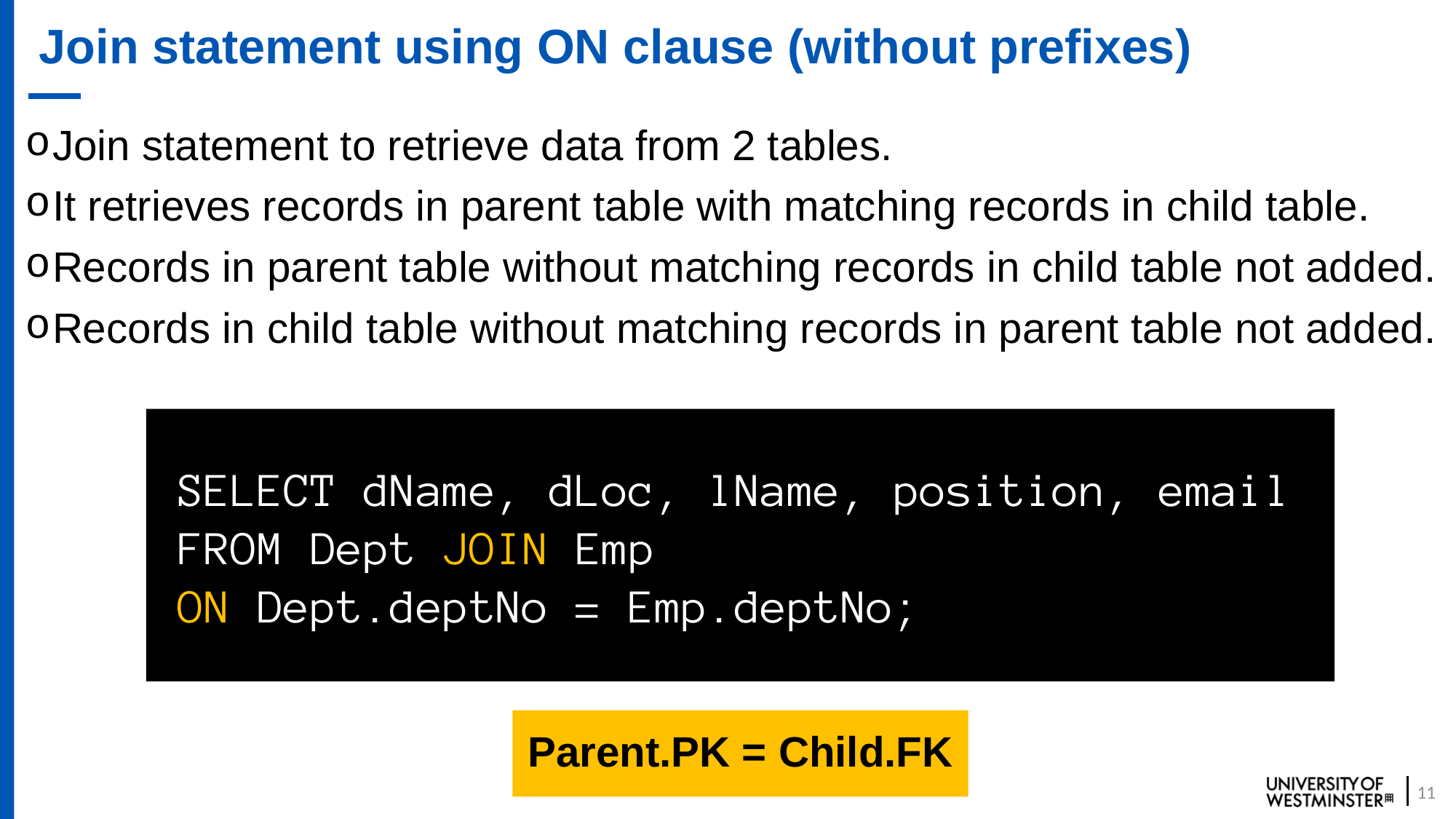

# Join statement using ON clause (without prefixes)
Join statement to retrieve data from 2 tables.
It retrieves records in parent table with matching records in child table.
Records in parent table without matching records in child table not added.
Records in child table without matching records in parent table not added.

SELECT dName, dLoc, lName, position, email
FROM Dept JOIN Emp
ON Dept.deptNo = Emp.deptNo;
Parent.PK = Child.FK
11